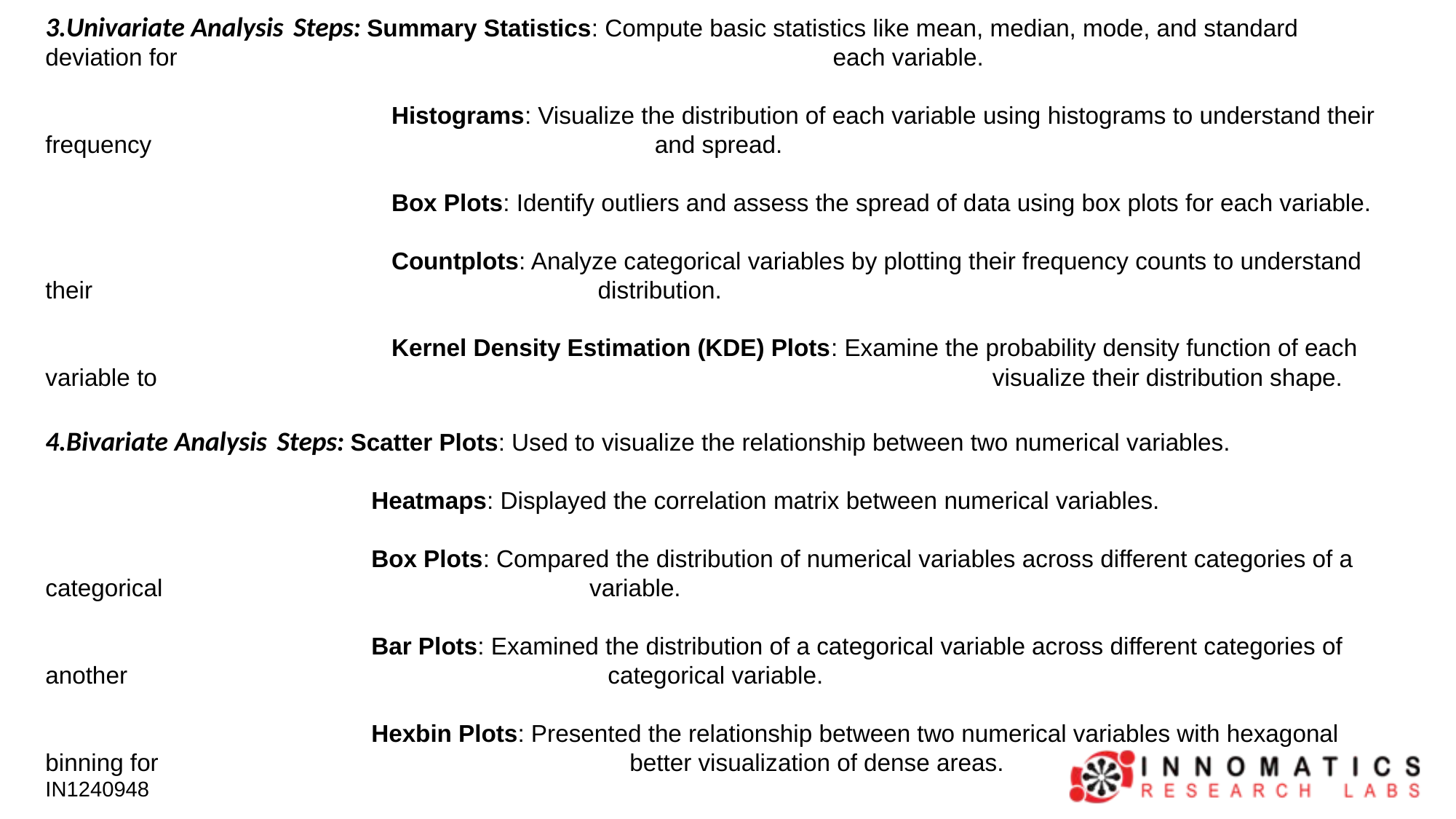

3.Univariate Analysis Steps: Summary Statistics: Compute basic statistics like mean, median, mode, and standard deviation for 				                                    each variable.

		                   Histograms: Visualize the distribution of each variable using histograms to understand their frequency     		                                          and spread.

		                   Box Plots: Identify outliers and assess the spread of data using box plots for each variable.

		                   Countplots: Analyze categorical variables by plotting their frequency counts to understand their 					 distribution.

		                   Kernel Density Estimation (KDE) Plots: Examine the probability density function of each variable to 							           visualize their distribution shape.

4.Bivariate Analysis Steps: Scatter Plots: Used to visualize the relationship between two numerical variables.

		                Heatmaps: Displayed the correlation matrix between numerical variables.

		                Box Plots: Compared the distribution of numerical variables across different categories of a categorical 			                variable.

		                Bar Plots: Examined the distribution of a categorical variable across different categories of another      		                                   categorical variable.

		                Hexbin Plots: Presented the relationship between two numerical variables with hexagonal binning for 			                      better visualization of dense areas.
IN1240948